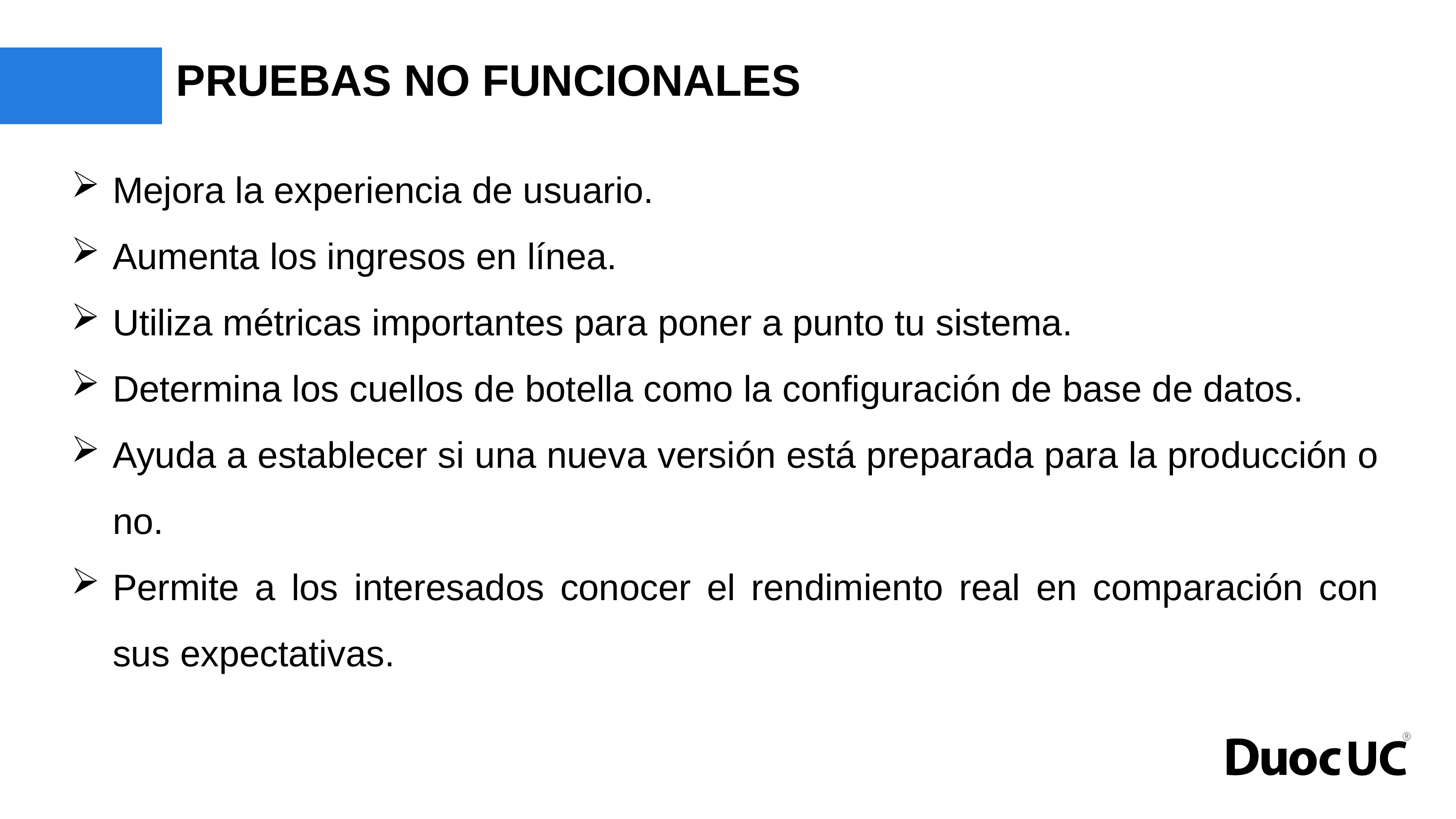

# PRUEBAS NO FUNCIONALES
Mejora la experiencia de usuario.
Aumenta los ingresos en línea.
Utiliza métricas importantes para poner a punto tu sistema.
Determina los cuellos de botella como la configuración de base de datos.
Ayuda a establecer si una nueva versión está preparada para la producción o no.
Permite a los interesados conocer el rendimiento real en comparación con sus expectativas.